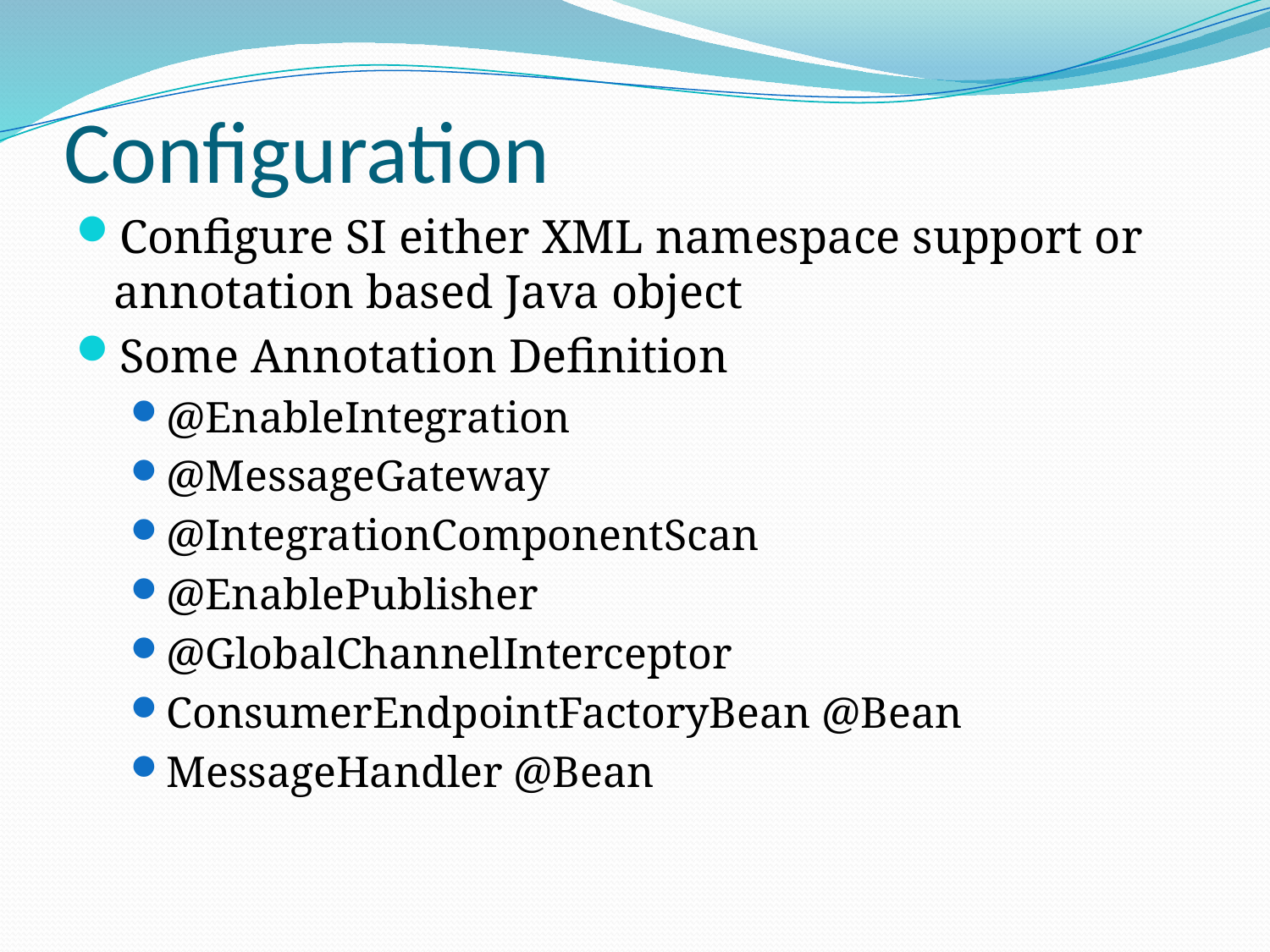

# Configuration
Configure SI either XML namespace support or annotation based Java object
Some Annotation Definition
@EnableIntegration
@MessageGateway
@IntegrationComponentScan
@EnablePublisher
@GlobalChannelInterceptor
ConsumerEndpointFactoryBean @Bean
MessageHandler @Bean